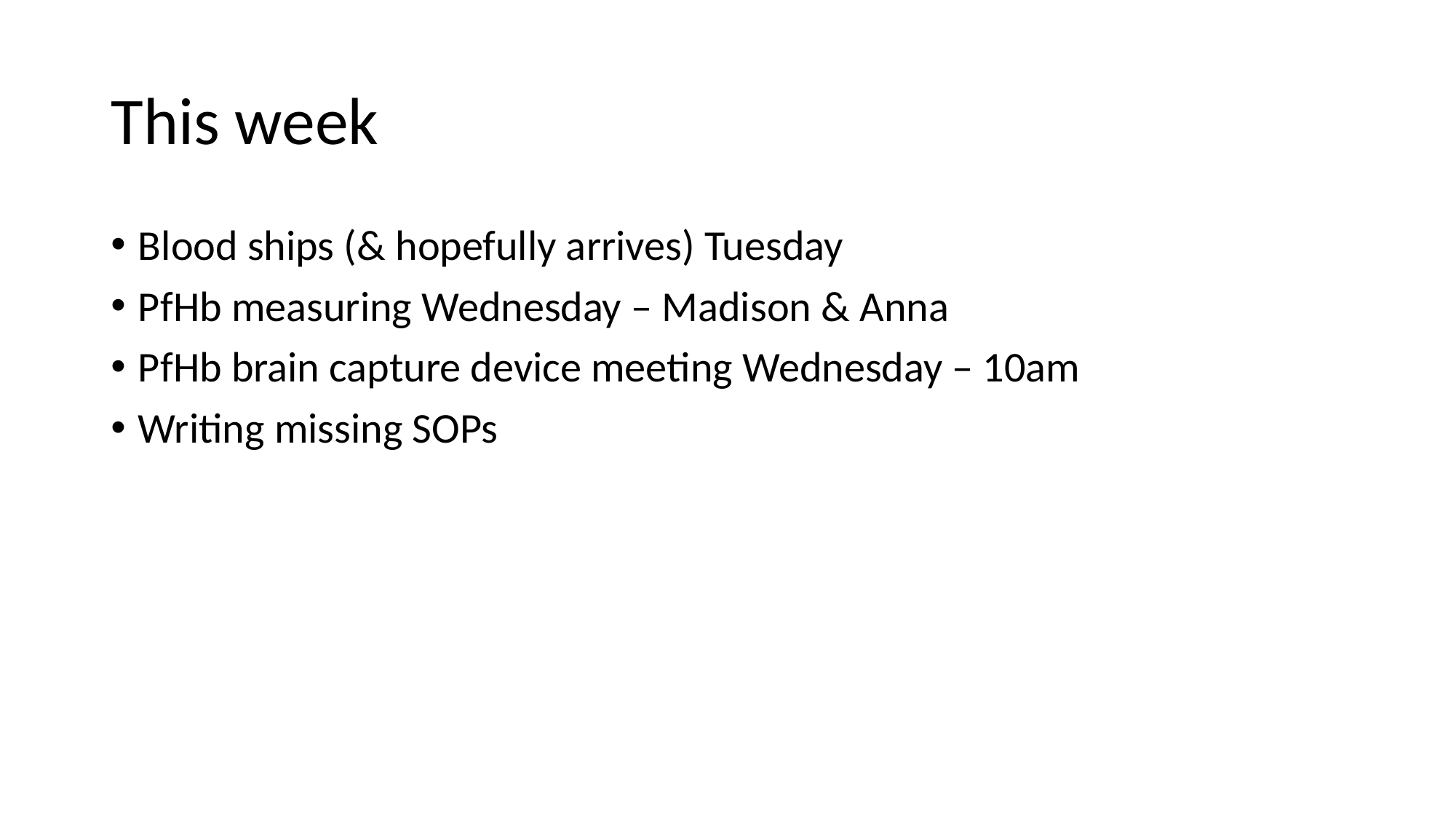

# This week
Blood ships (& hopefully arrives) Tuesday
PfHb measuring Wednesday – Madison & Anna
PfHb brain capture device meeting Wednesday – 10am
Writing missing SOPs